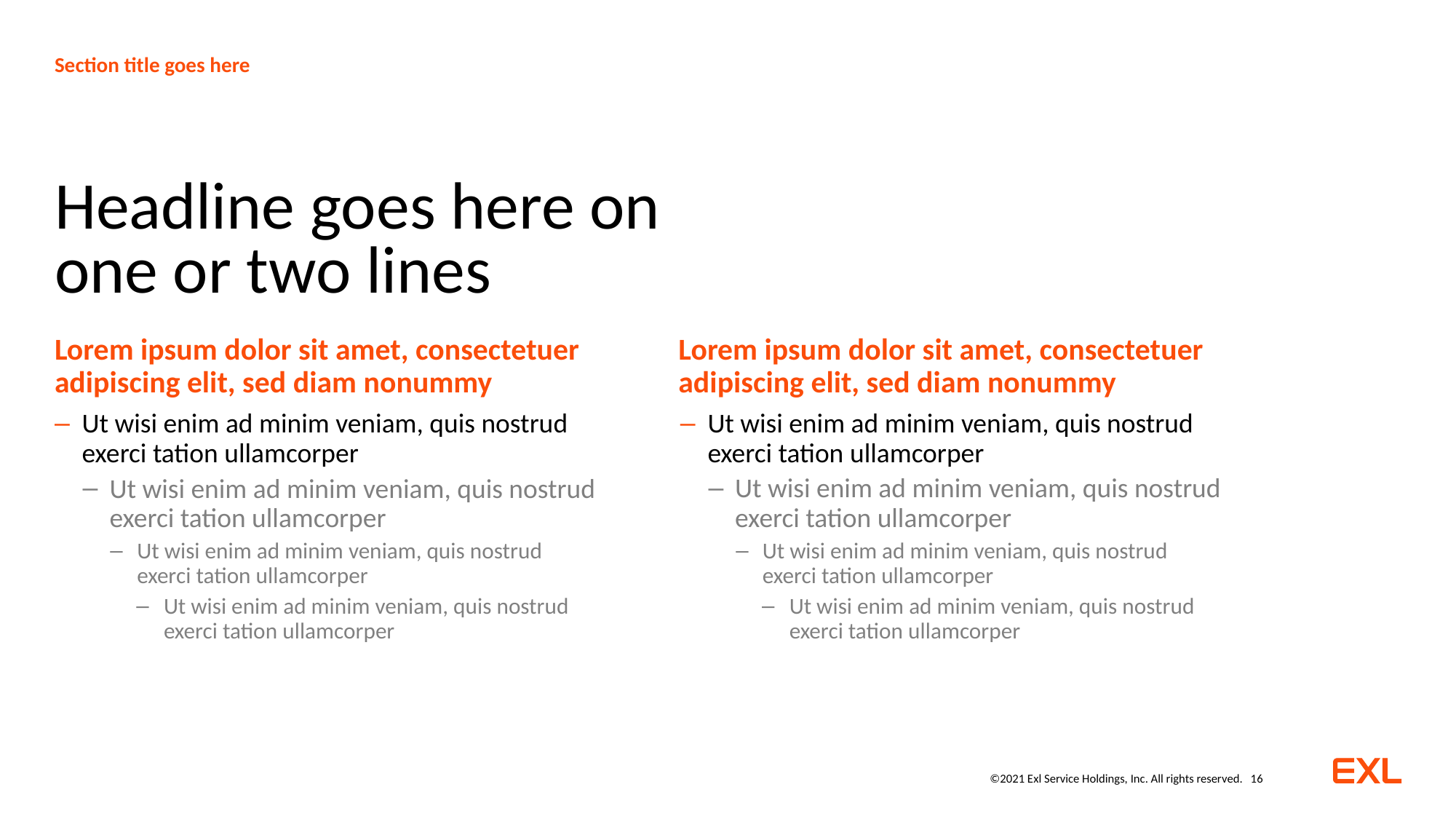

Section title goes here
# Headline goes here on one or two lines
Lorem ipsum dolor sit amet, consectetuer adipiscing elit, sed diam nonummy
Lorem ipsum dolor sit amet, consectetuer adipiscing elit, sed diam nonummy
Ut wisi enim ad minim veniam, quis nostrud
exerci tation ullamcorper
Ut wisi enim ad minim veniam, quis nostrud
exerci tation ullamcorper
Ut wisi enim ad minim veniam, quis nostrud
exerci tation ullamcorper
Ut wisi enim ad minim veniam, quis nostrud
exerci tation ullamcorper

Ut wisi enim ad minim veniam, quis nostrud
exerci tation ullamcorper
Ut wisi enim ad minim veniam, quis nostrud
exerci tation ullamcorper
Ut wisi enim ad minim veniam, quis nostrud
exerci tation ullamcorper
Ut wisi enim ad minim veniam, quis nostrud
exerci tation ullamcorper

©2021 Exl Service Holdings, Inc. All rights reserved.
16